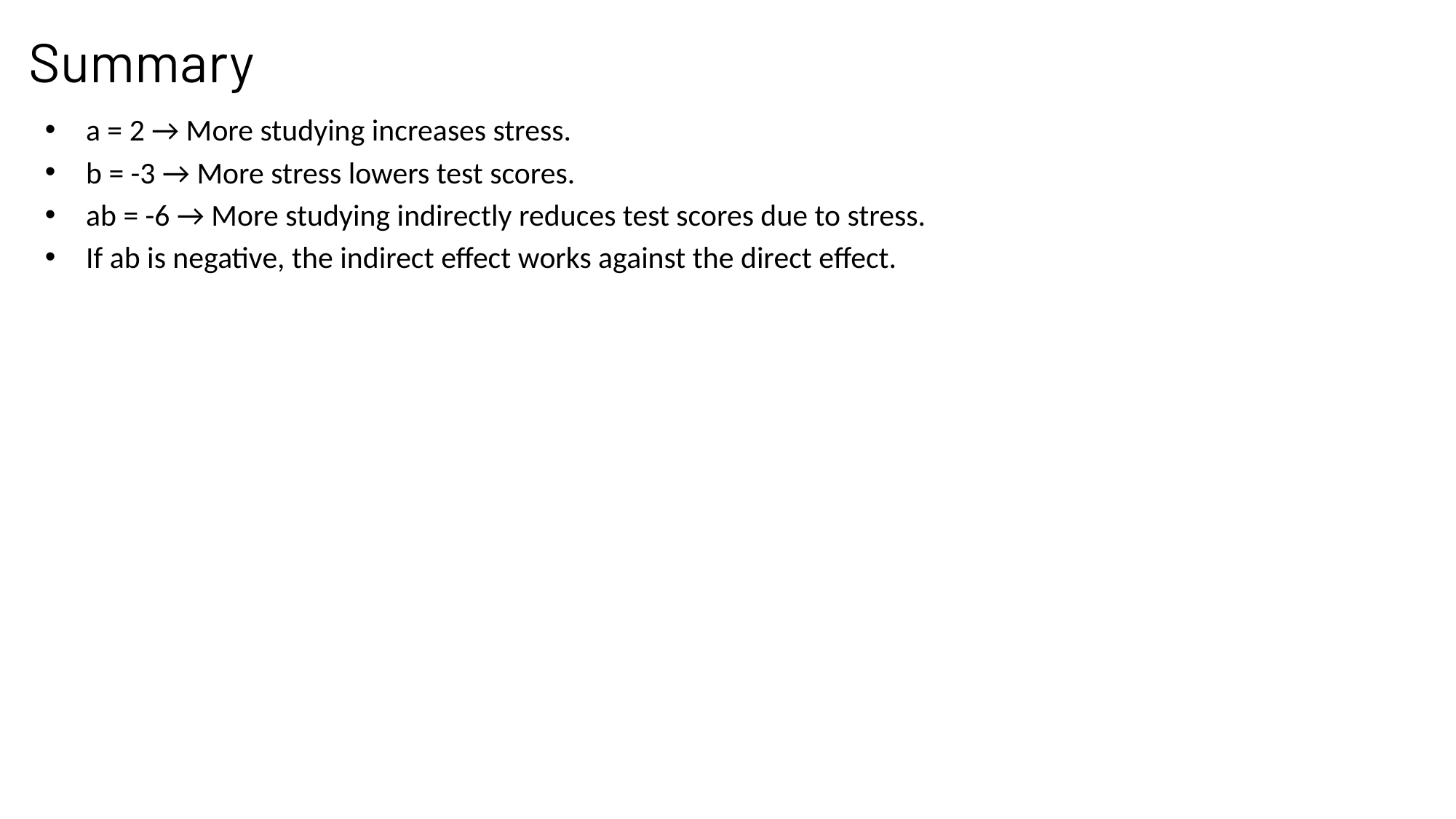

# Summary
a = 2 → More studying increases stress.
b = -3 → More stress lowers test scores.
ab = -6 → More studying indirectly reduces test scores due to stress.
If ab is negative, the indirect effect works against the direct effect.